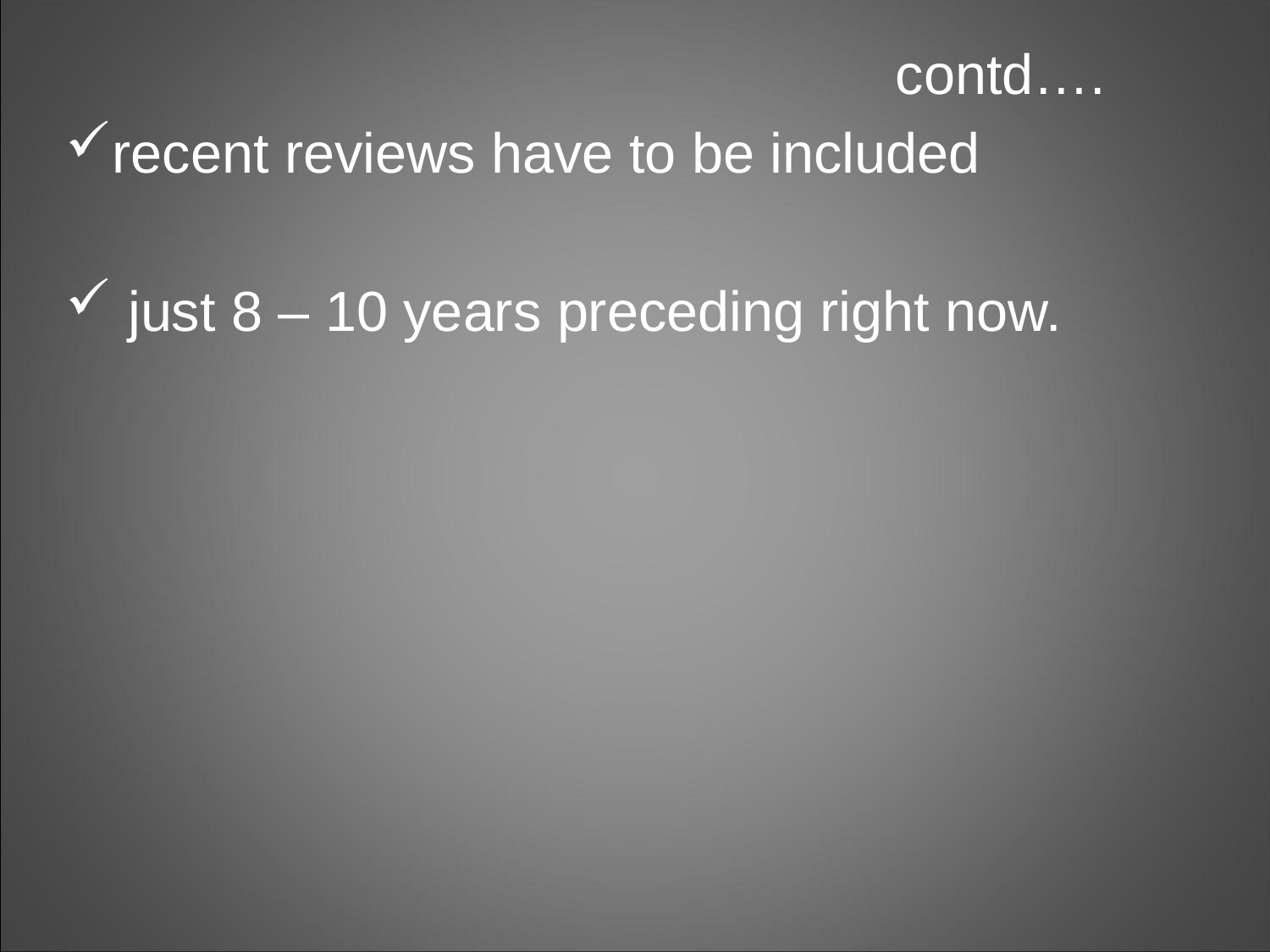

contd….
recent reviews have to be included

 just 8 – 10 years preceding right now.